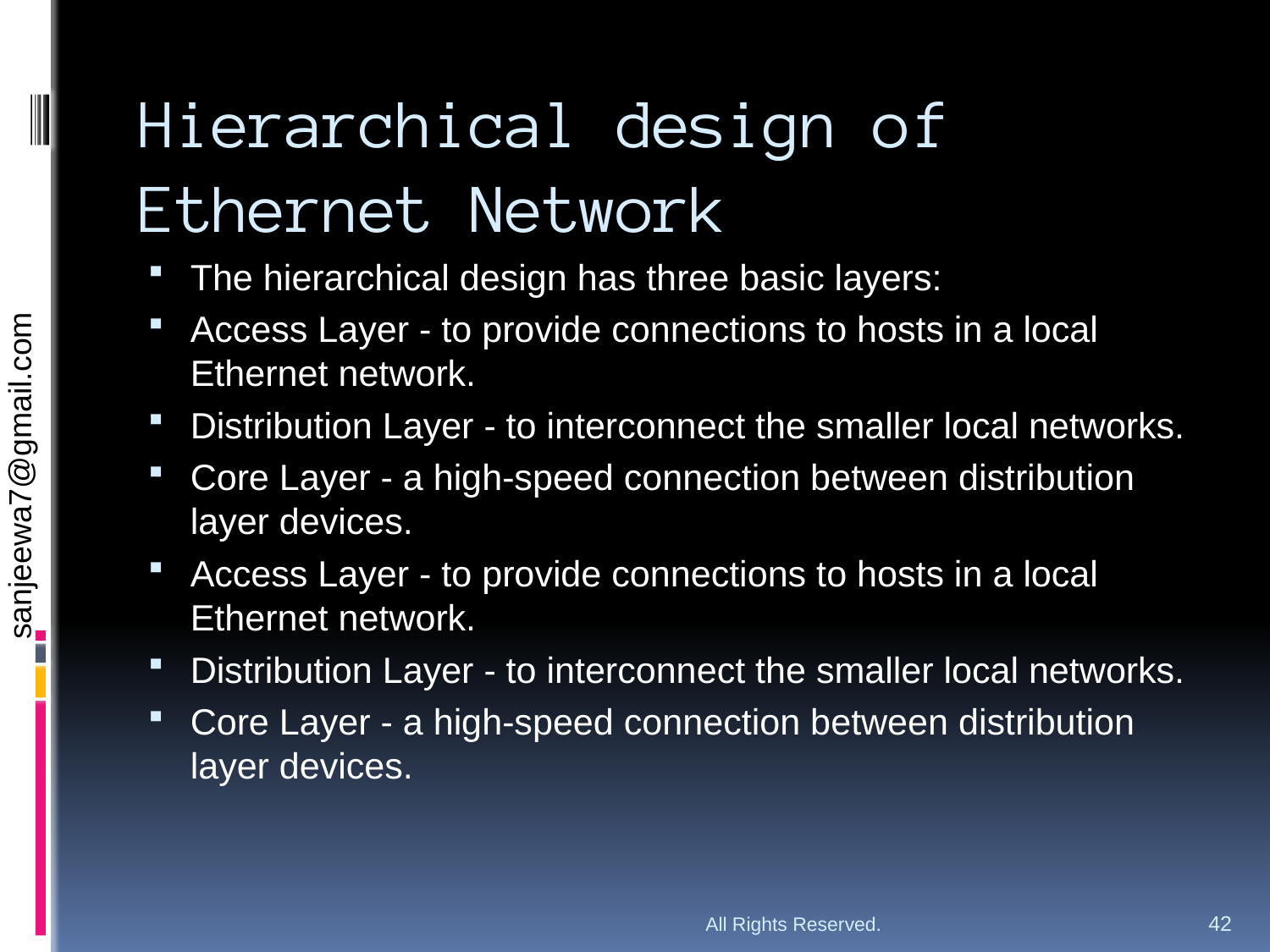

# Hierarchical design of Ethernet Network
The hierarchical design has three basic layers:
Access Layer - to provide connections to hosts in a local Ethernet network.
Distribution Layer - to interconnect the smaller local networks.
Core Layer - a high-speed connection between distribution layer devices.
Access Layer - to provide connections to hosts in a local Ethernet network.
Distribution Layer - to interconnect the smaller local networks.
Core Layer - a high-speed connection between distribution layer devices.
All Rights Reserved.
42